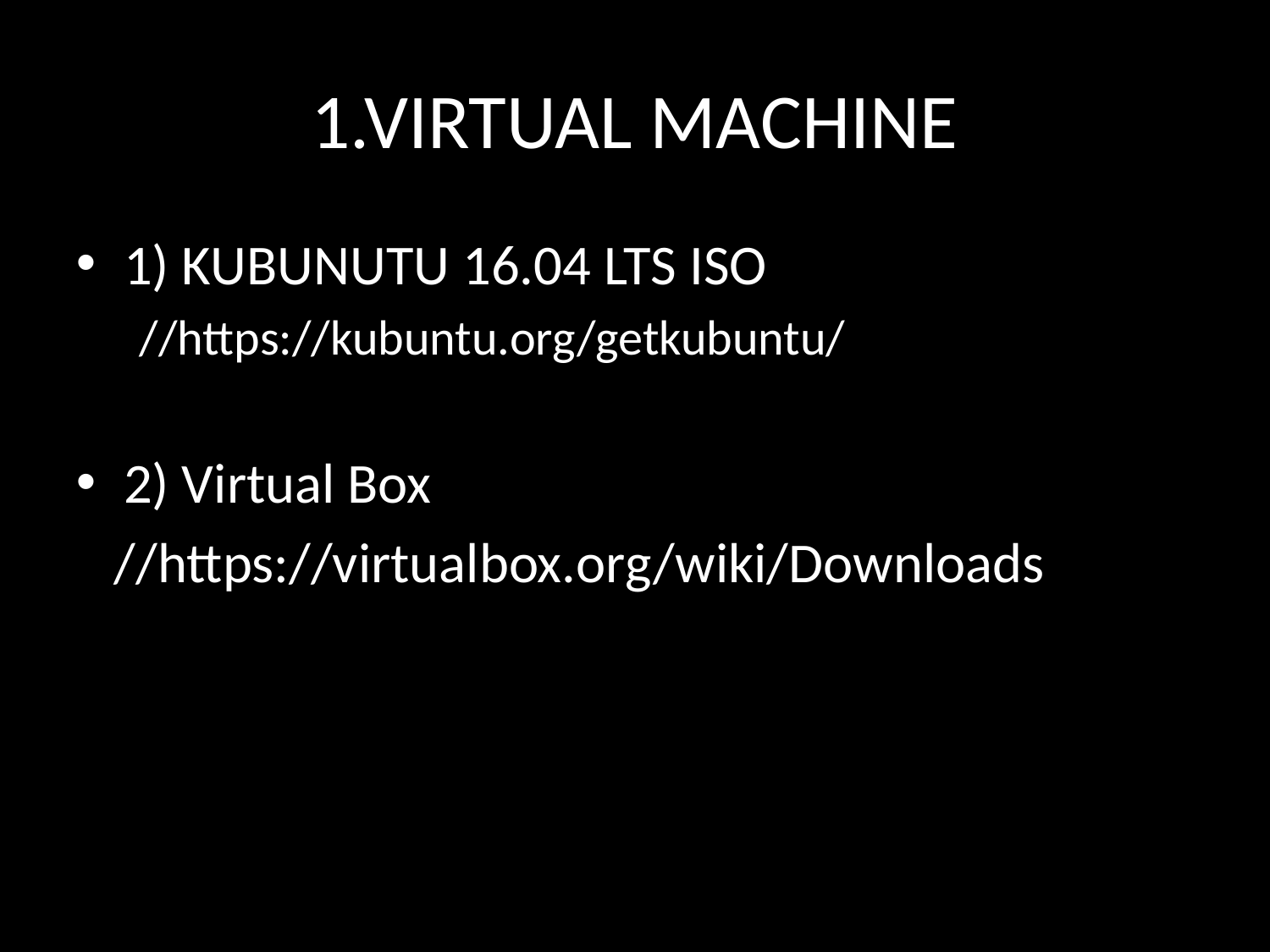

1.VIRTUAL MACHINE
1) KUBUNUTU 16.04 LTS ISO
//https://kubuntu.org/getkubuntu/

2) Virtual Box
   //https://virtualbox.org/wiki/Downloads